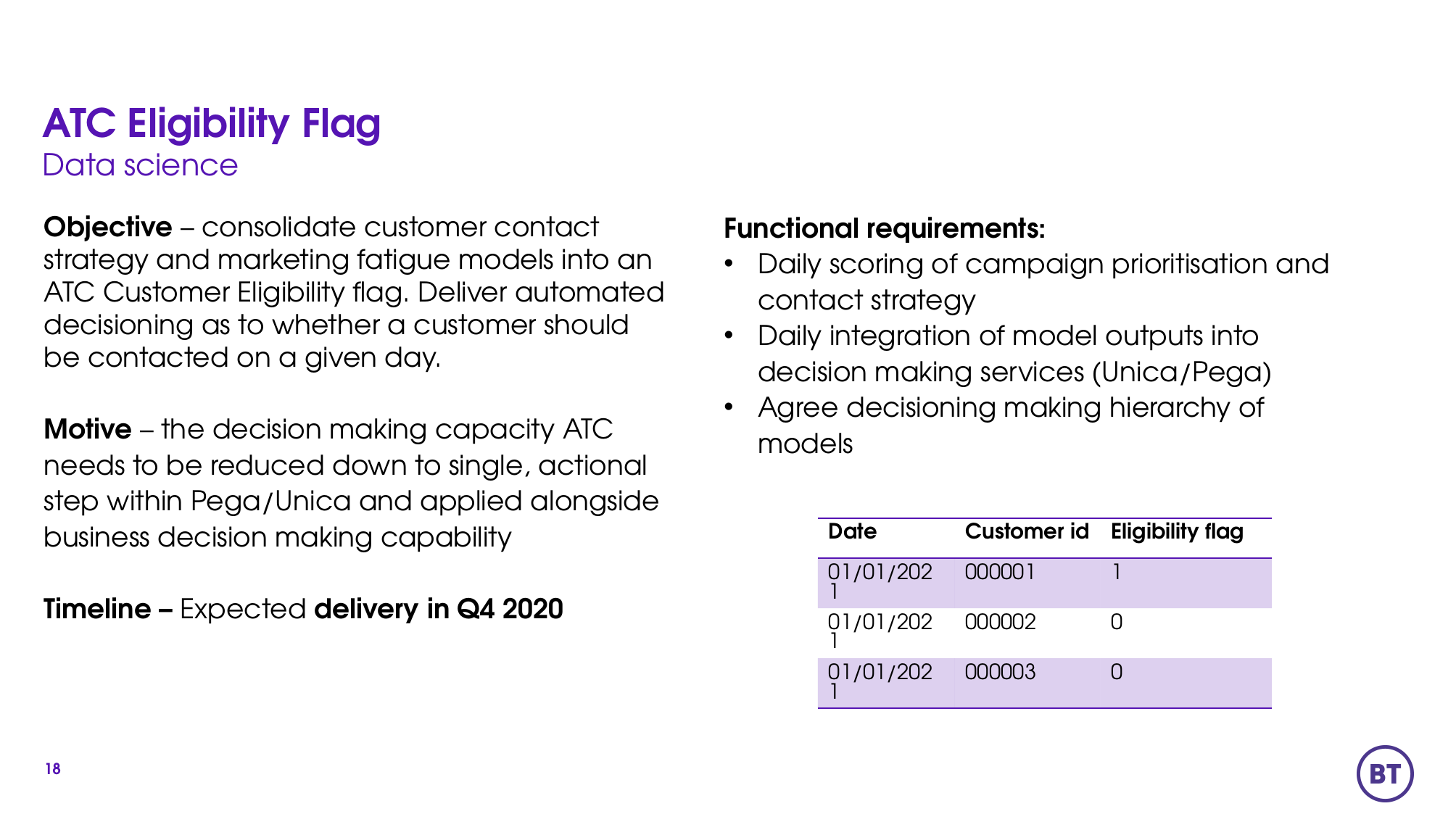

# ATC Eligibility Flag Data science
Functional requirements:
Daily scoring of campaign prioritisation and contact strategy
Daily integration of model outputs into decision making services (Unica/Pega)
Agree decisioning making hierarchy of models
Objective – consolidate customer contact strategy and marketing fatigue models into an ATC Customer Eligibility flag. Deliver automated decisioning as to whether a customer should be contacted on a given day.

Motive – the decision making capacity ATC needs to be reduced down to single, actional step within Pega/Unica and applied alongside business decision making capability

Timeline – Expected delivery in Q4 2020

| Date | Customer id | Eligibility flag |
| --- | --- | --- |
| 01/01/2021 | 000001 | 1 |
| 01/01/2021 | 000002 | 0 |
| 01/01/2021 | 000003 | 0 |
18